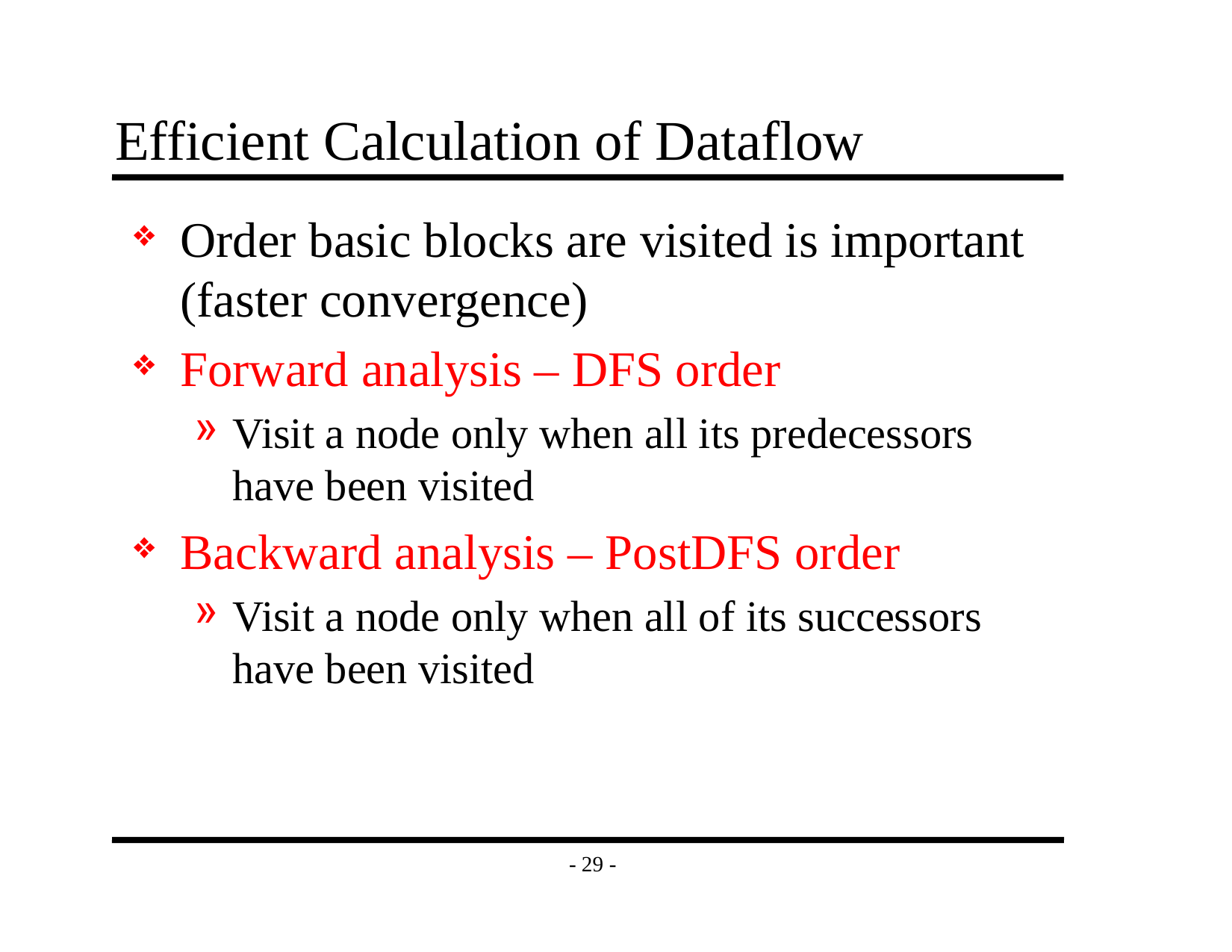

# Efficient Calculation of Dataflow
Order basic blocks are visited is important (faster convergence)
Forward analysis – DFS order
Visit a node only when all its predecessors have been visited
Backward analysis – PostDFS order
Visit a node only when all of its successors have been visited